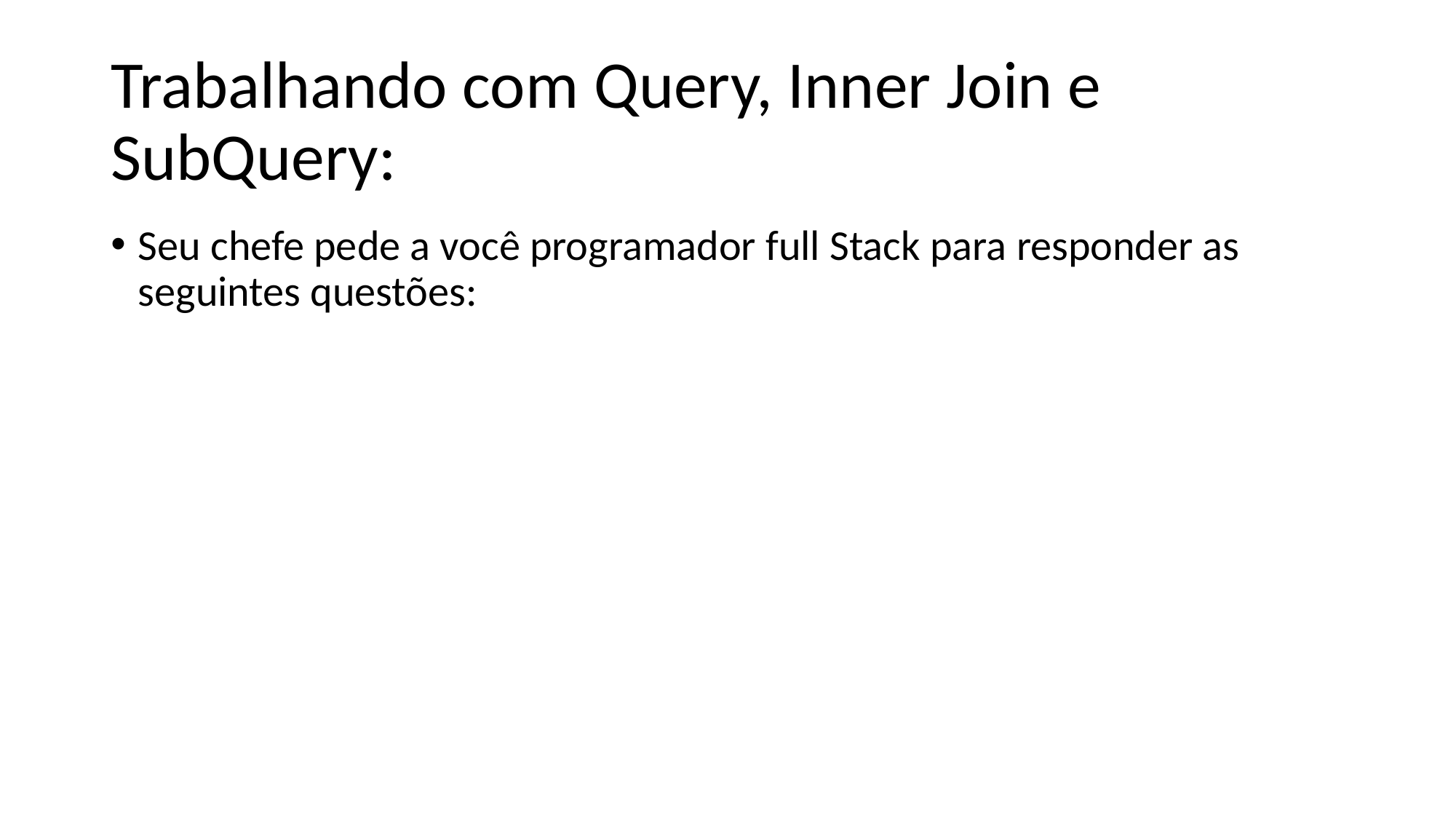

# Trabalhando com Query, Inner Join e SubQuery:
Seu chefe pede a você programador full Stack para responder as seguintes questões: